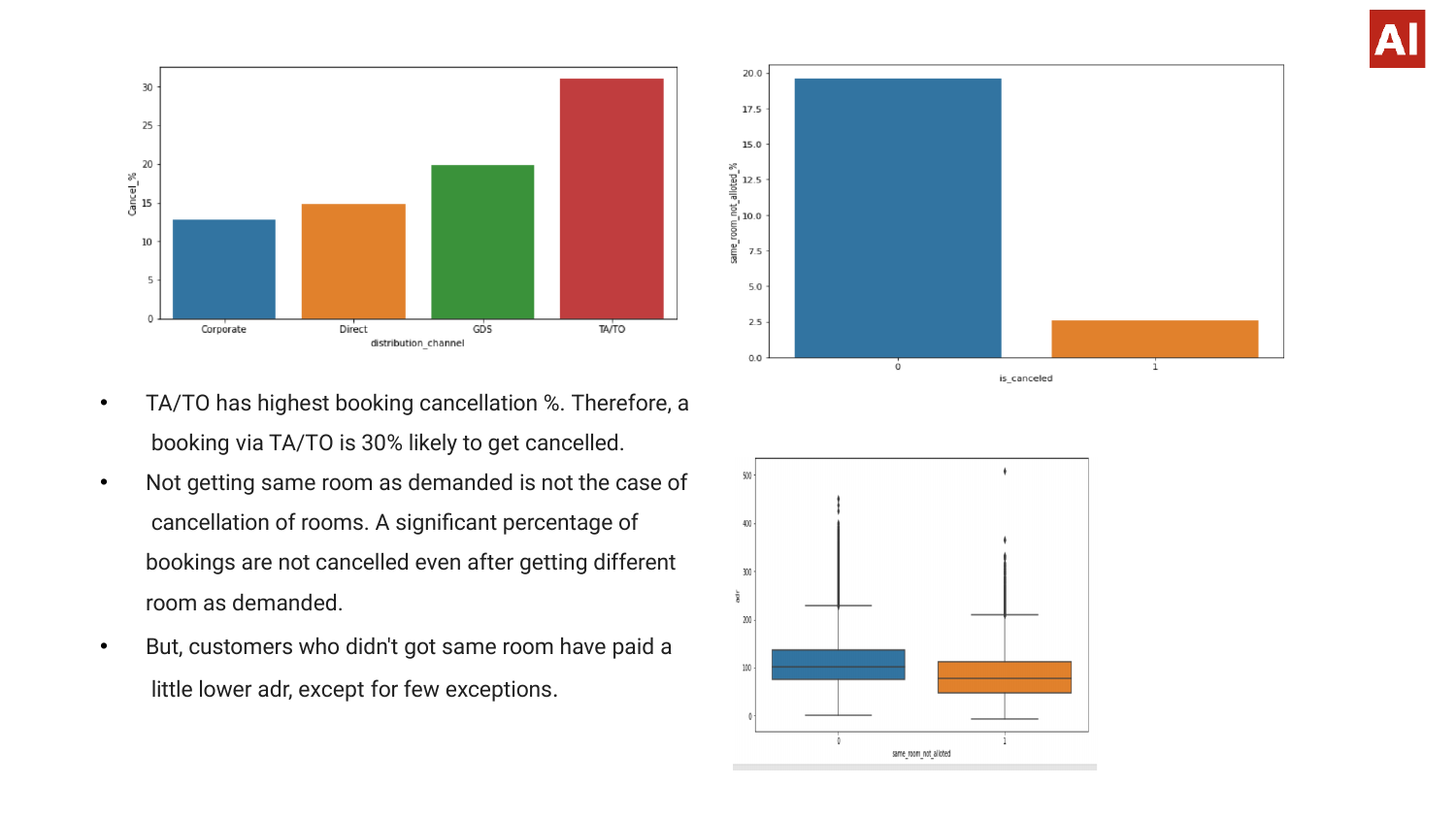

TA/TO has highest booking cancellation %. Therefore, a  booking via TA/TO is 30% likely to get cancelled.
Not getting same room as demanded is not the case of  cancellation of rooms. A significant percentage of  bookings are not cancelled even after getting different  room as demanded.
But, customers who didn't got same room have paid a  little lower adr, except for few exceptions.